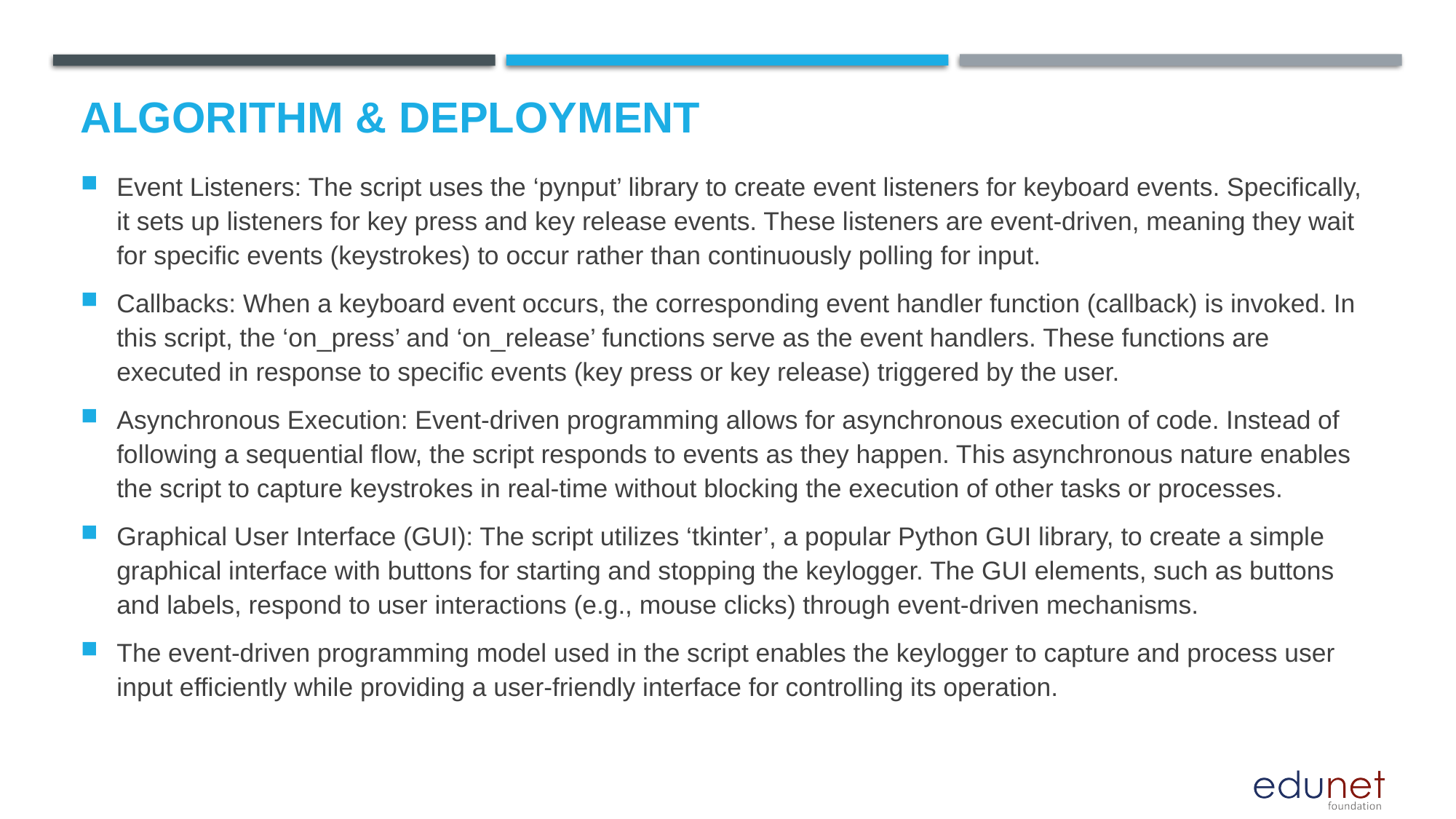

# Algorithm & Deployment
Event Listeners: The script uses the ‘pynput’ library to create event listeners for keyboard events. Specifically, it sets up listeners for key press and key release events. These listeners are event-driven, meaning they wait for specific events (keystrokes) to occur rather than continuously polling for input.
Callbacks: When a keyboard event occurs, the corresponding event handler function (callback) is invoked. In this script, the ‘on_press’ and ‘on_release’ functions serve as the event handlers. These functions are executed in response to specific events (key press or key release) triggered by the user.
Asynchronous Execution: Event-driven programming allows for asynchronous execution of code. Instead of following a sequential flow, the script responds to events as they happen. This asynchronous nature enables the script to capture keystrokes in real-time without blocking the execution of other tasks or processes.
Graphical User Interface (GUI): The script utilizes ‘tkinter’, a popular Python GUI library, to create a simple graphical interface with buttons for starting and stopping the keylogger. The GUI elements, such as buttons and labels, respond to user interactions (e.g., mouse clicks) through event-driven mechanisms.
The event-driven programming model used in the script enables the keylogger to capture and process user input efficiently while providing a user-friendly interface for controlling its operation.